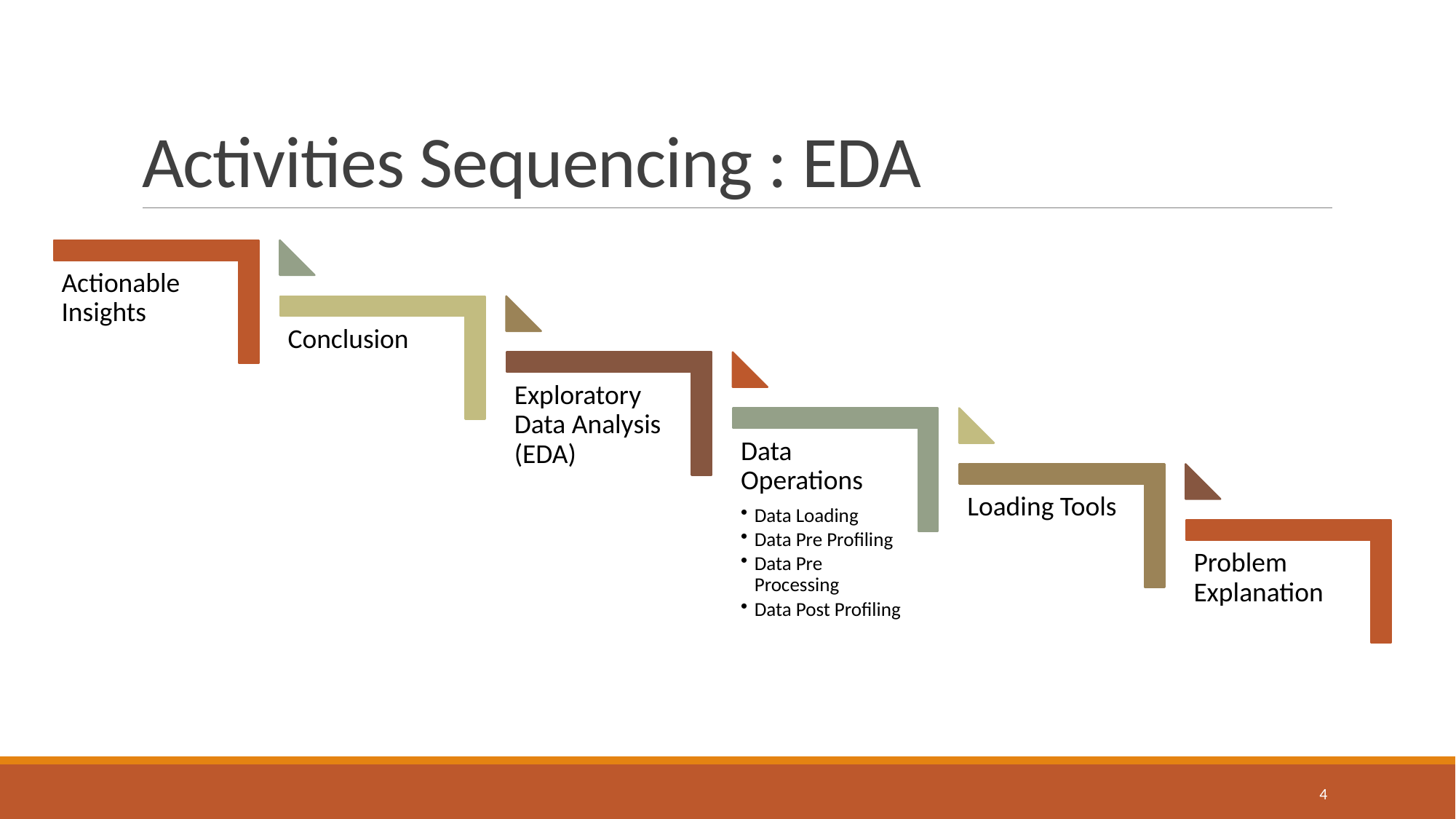

# Activities Sequencing : EDA
Problem Explanation
Loading Tools
Data Operations
Data Loading
Data Pre Profiling
Data Pre Processing
Data Post Profiling
Exploratory Data Analysis (EDA)
Conclusion
Actionable Insights
4